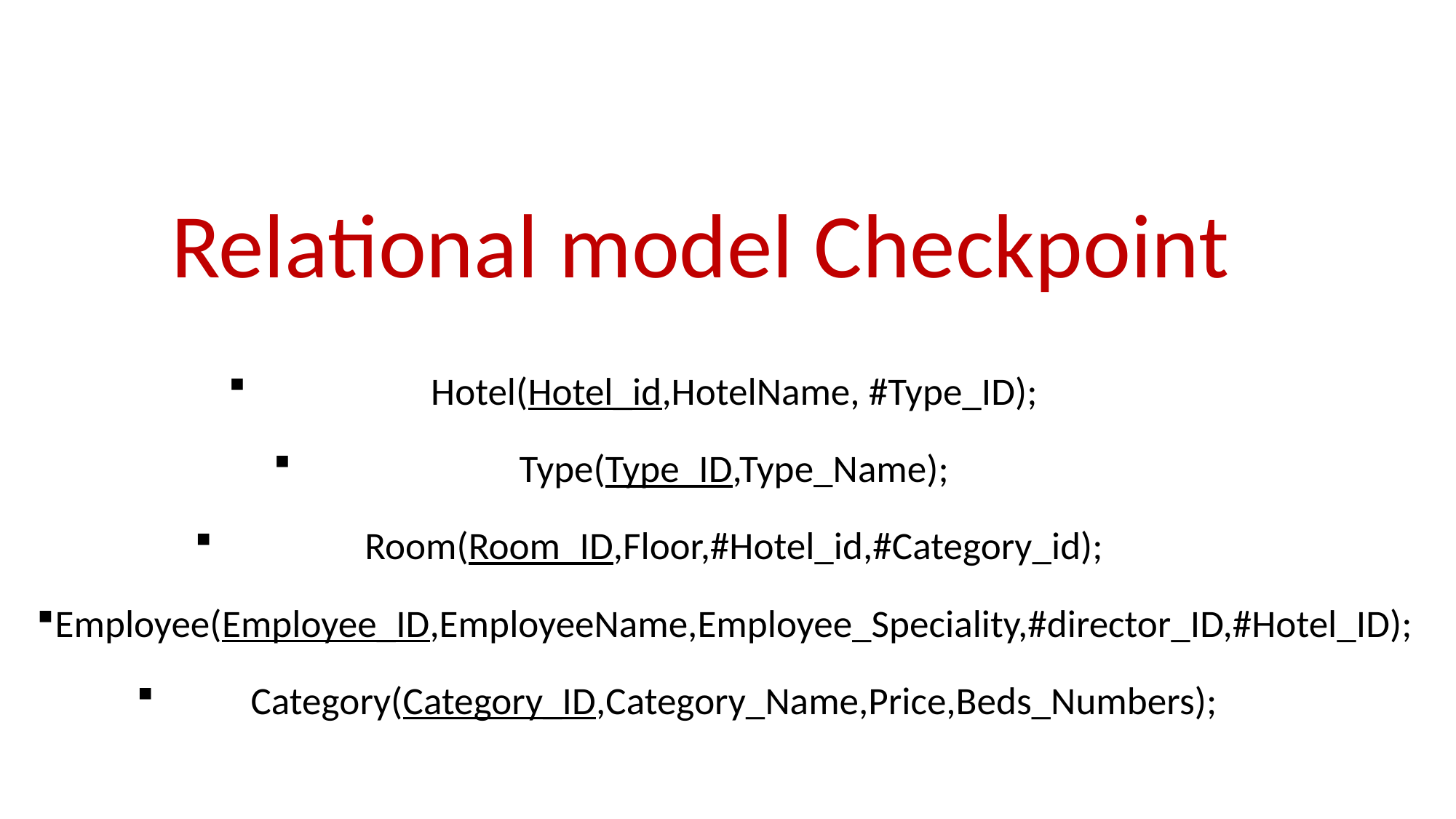

# Relational model Checkpoint
Hotel(Hotel_id,HotelName, #Type_ID);
Type(Type_ID,Type_Name);
Room(Room_ID,Floor,#Hotel_id,#Category_id);
Employee(Employee_ID,EmployeeName,Employee_Speciality,#director_ID,#Hotel_ID);
Category(Category_ID,Category_Name,Price,Beds_Numbers);